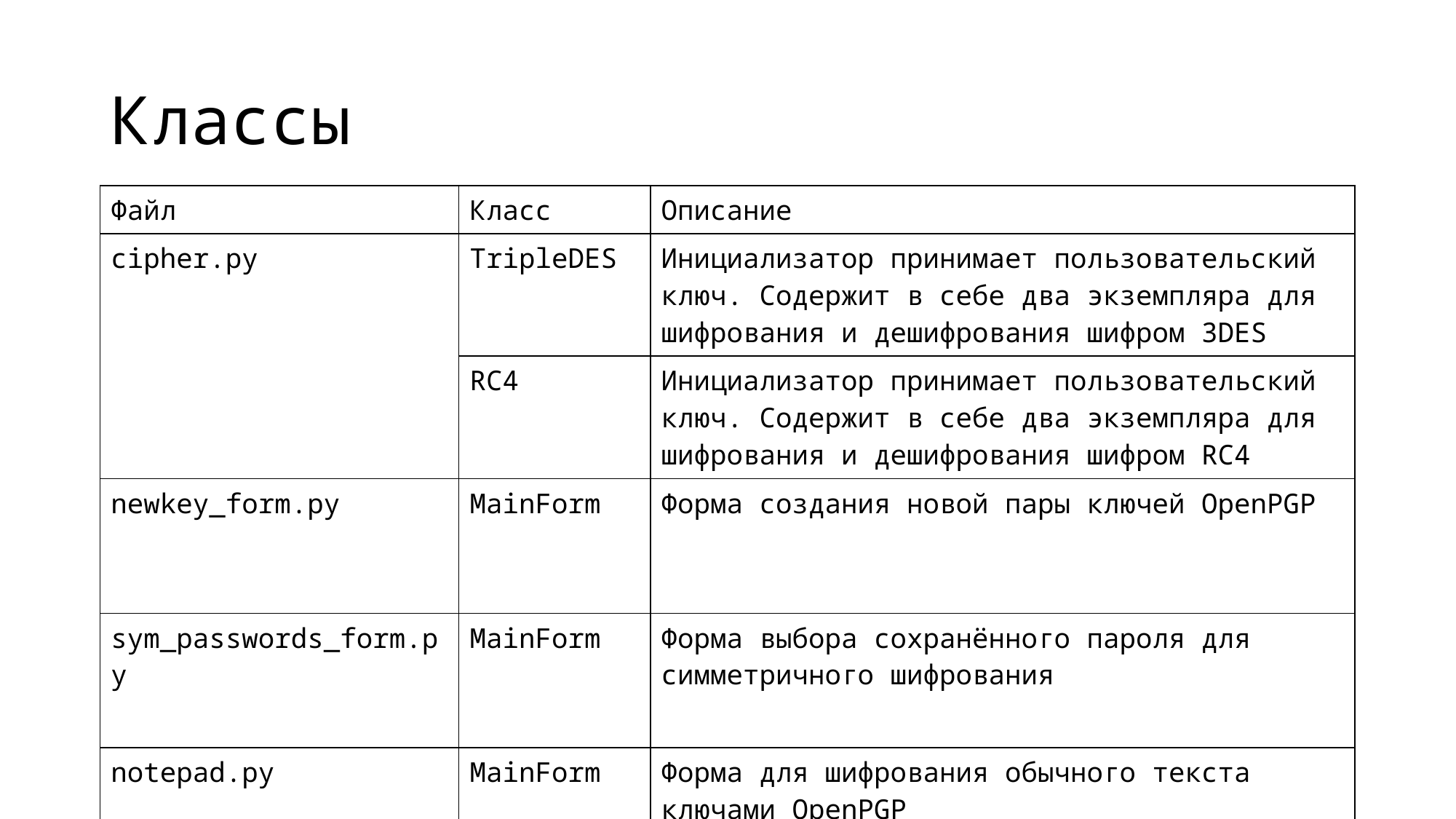

# Классы
| Файл | Класс | Описание |
| --- | --- | --- |
| cipher.py | TripleDES | Инициализатор принимает пользовательский ключ. Содержит в себе два экземпляра для шифрования и дешифрования шифром 3DES |
|  | RC4 | Инициализатор принимает пользовательский ключ. Содержит в себе два экземпляра для шифрования и дешифрования шифром RC4 |
| newkey\_form.py | MainForm | Форма создания новой пары ключей OpenPGP |
| sym\_passwords\_form.py | MainForm | Форма выбора сохранённого пароля для симметричного шифрования |
| notepad.py | MainForm | Форма для шифрования обычного текста ключами OpenPGP |